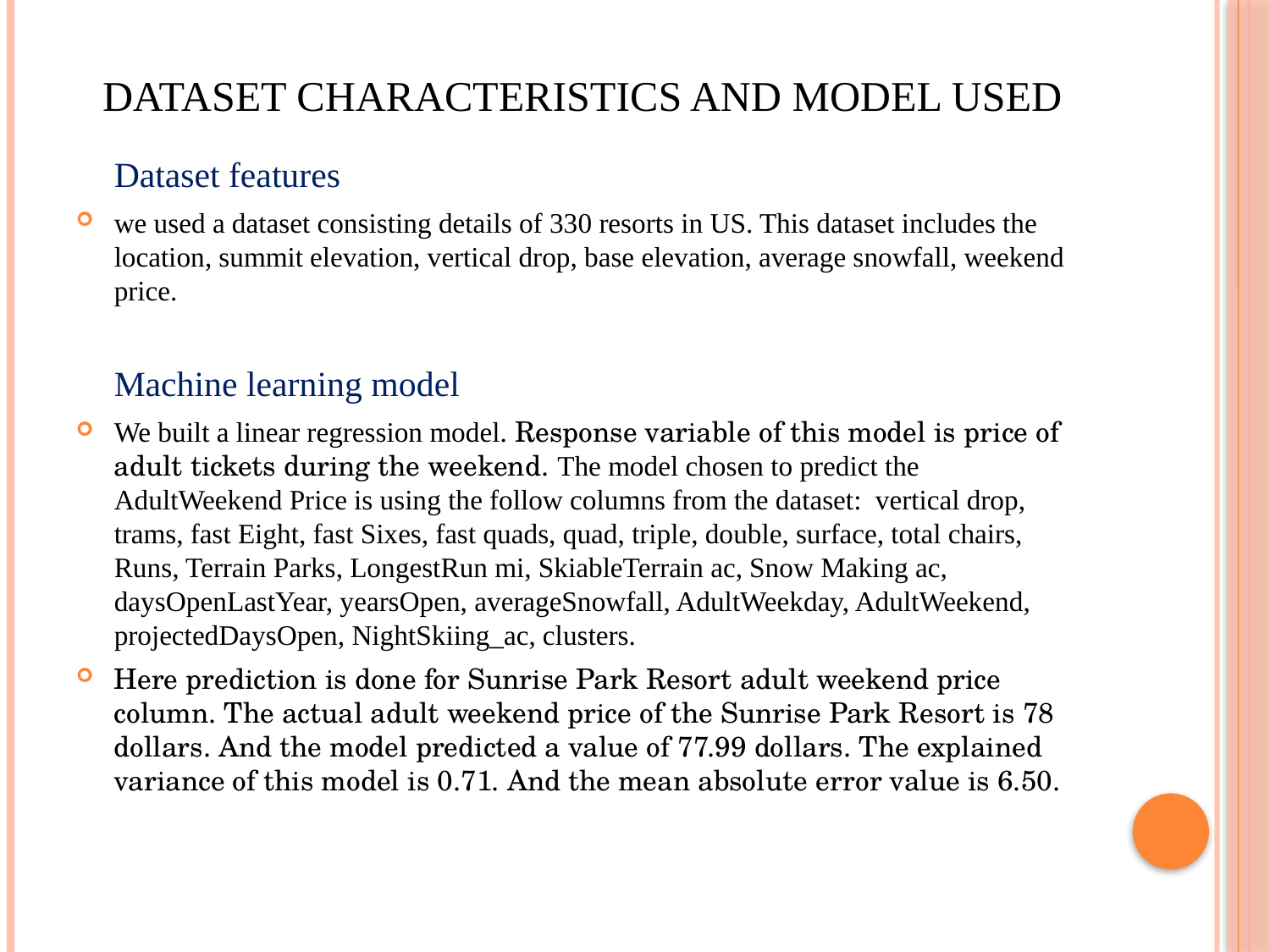

# Dataset characteristics and model used
	Dataset features
we used a dataset consisting details of 330 resorts in US. This dataset includes the location, summit elevation, vertical drop, base elevation, average snowfall, weekend price.

	Machine learning model
We built a linear regression model. Response variable of this model is price of adult tickets during the weekend. The model chosen to predict the AdultWeekend Price is using the follow columns from the dataset:  vertical drop, trams, fast Eight, fast Sixes, fast quads, quad, triple, double, surface, total chairs, Runs, Terrain Parks, LongestRun mi, SkiableTerrain ac, Snow Making ac, daysOpenLastYear, yearsOpen, averageSnowfall, AdultWeekday, AdultWeekend, projectedDaysOpen, NightSkiing_ac, clusters.
Here prediction is done for Sunrise Park Resort adult weekend price column. The actual adult weekend price of the Sunrise Park Resort is 78 dollars. And the model predicted a value of 77.99 dollars. The explained variance of this model is 0.71. And the mean absolute error value is 6.50.